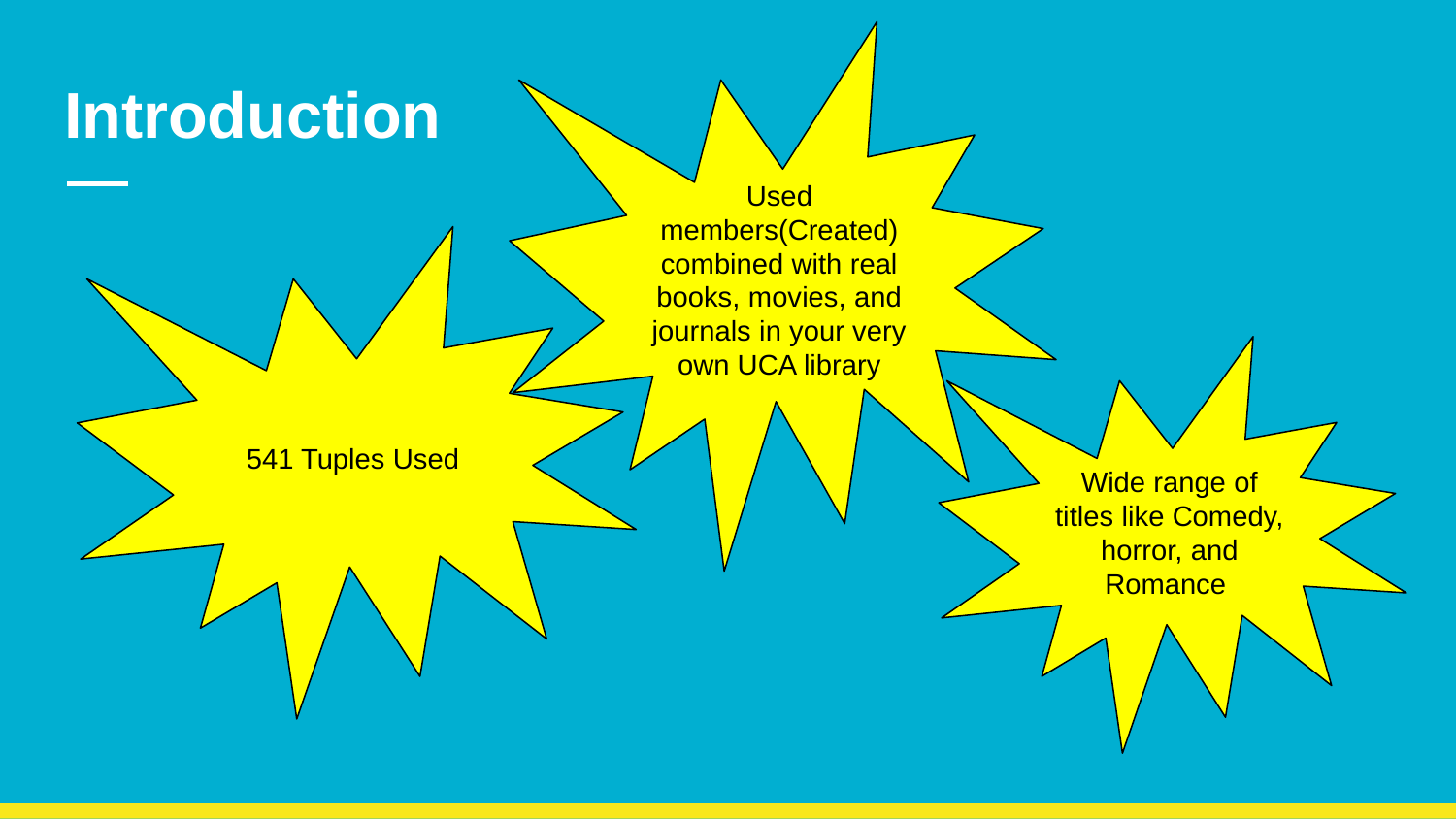

Used members(Created) combined with real books, movies, and journals in your very own UCA library
# Introduction

541 Tuples Used
Wide range of titles like Comedy, horror, and Romance